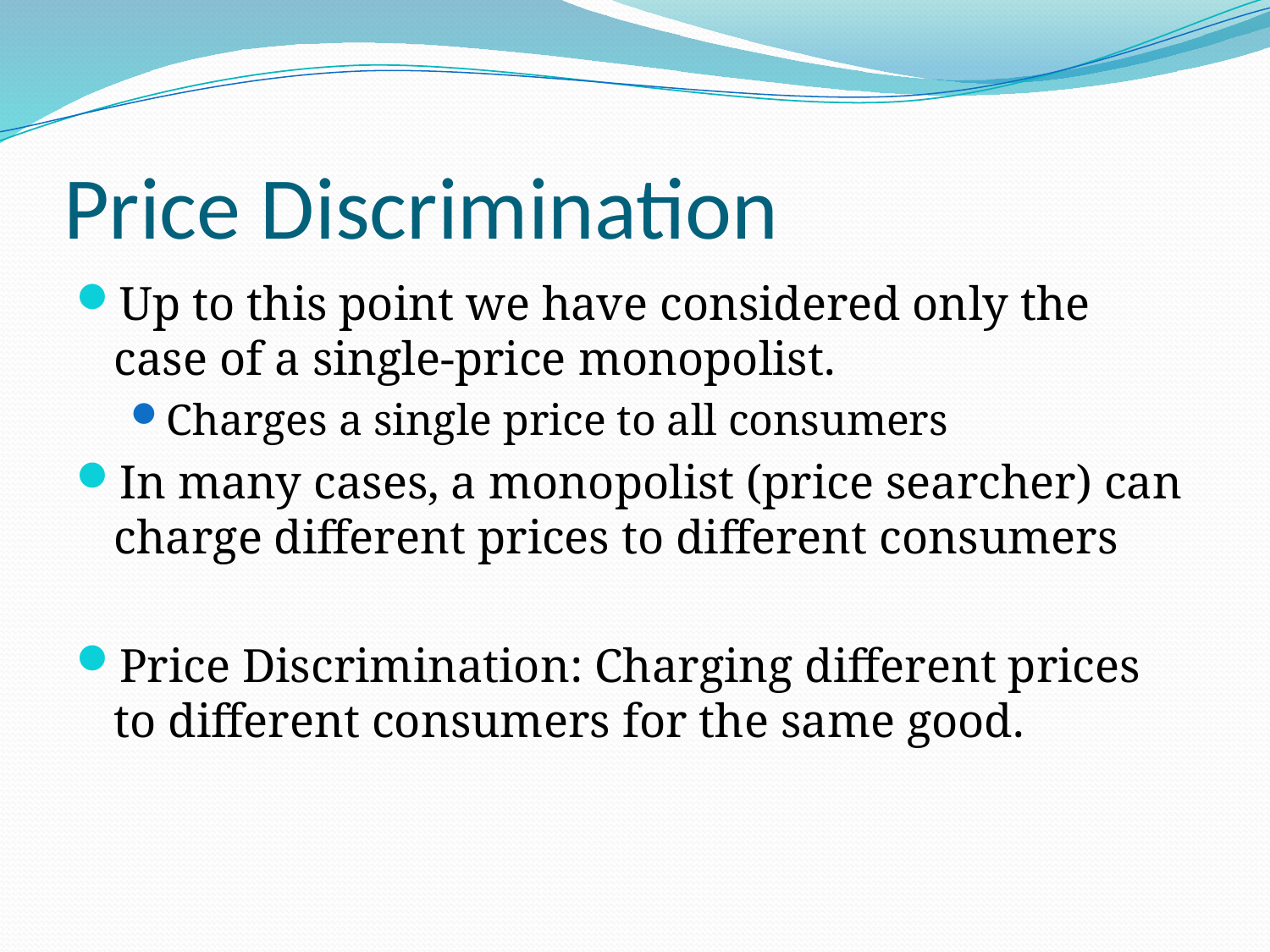

# Price Discrimination
Up to this point we have considered only the case of a single-price monopolist.
Charges a single price to all consumers
In many cases, a monopolist (price searcher) can charge different prices to different consumers

Price Discrimination: Charging different prices to different consumers for the same good.